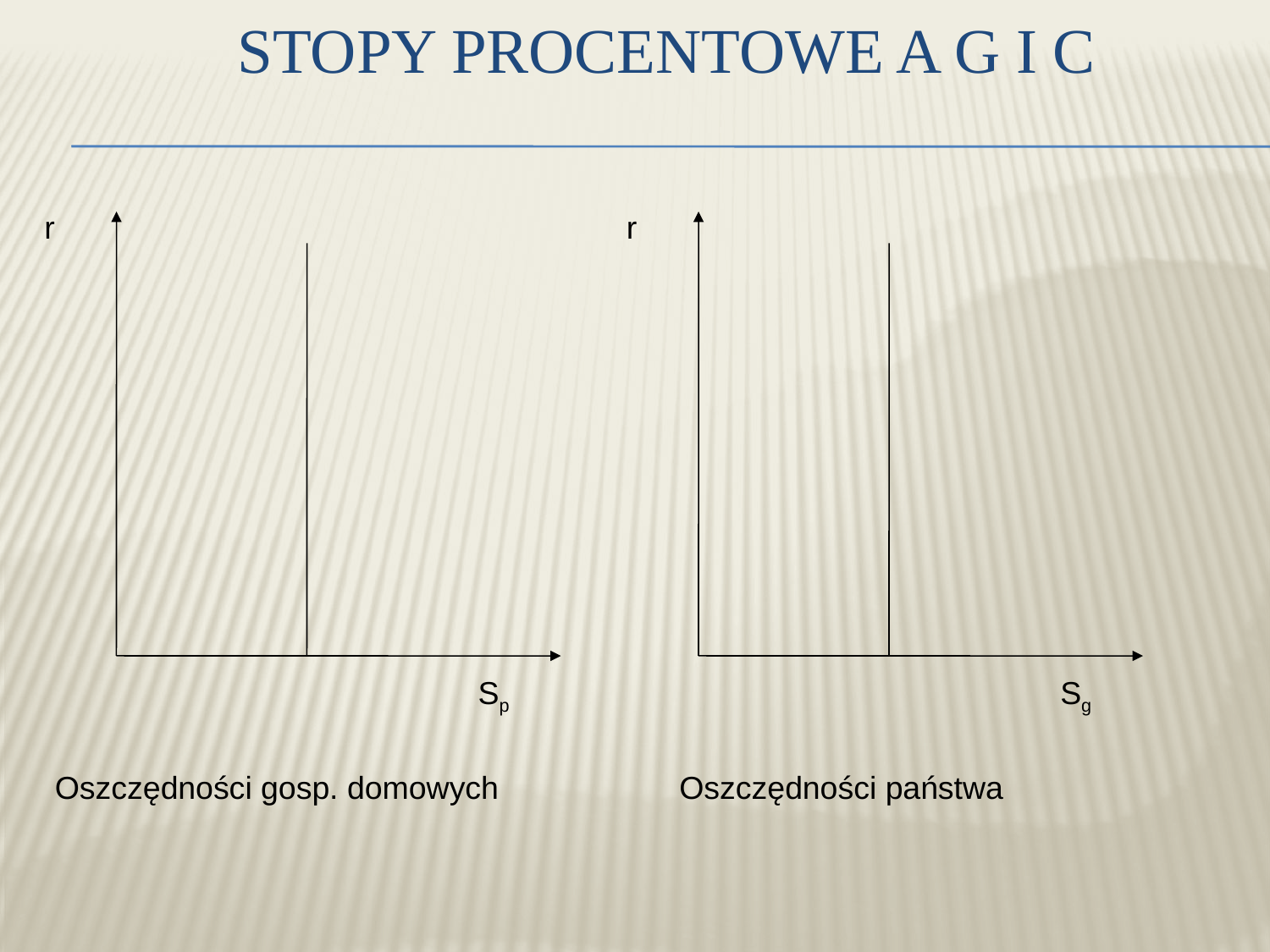

Stopy procentowe a G i C
r

Sp
r

Sg
Oszczędności gosp. domowych
Oszczędności państwa